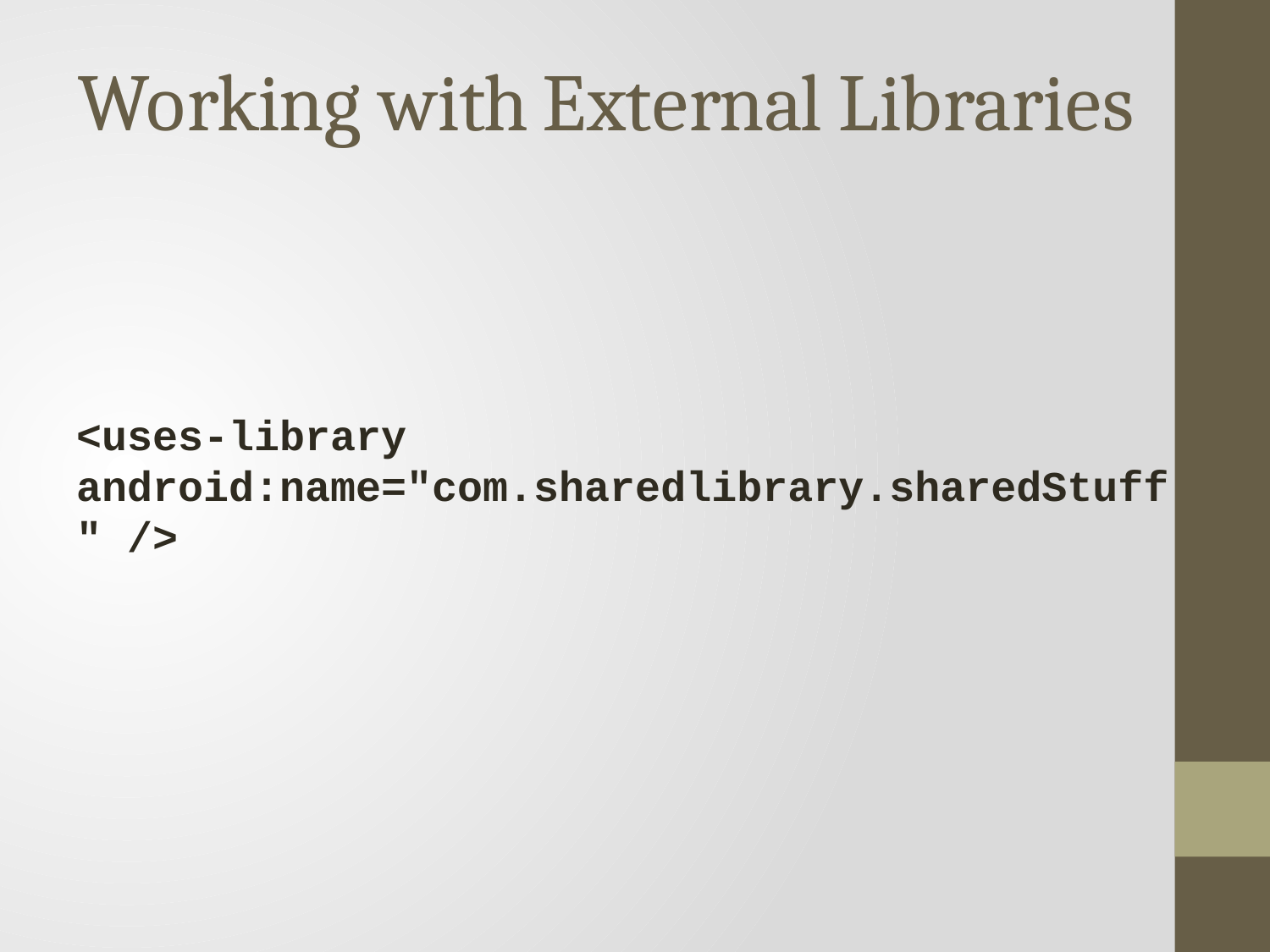

# Working with External Libraries
<uses-library android:name="com.sharedlibrary.sharedStuff" />